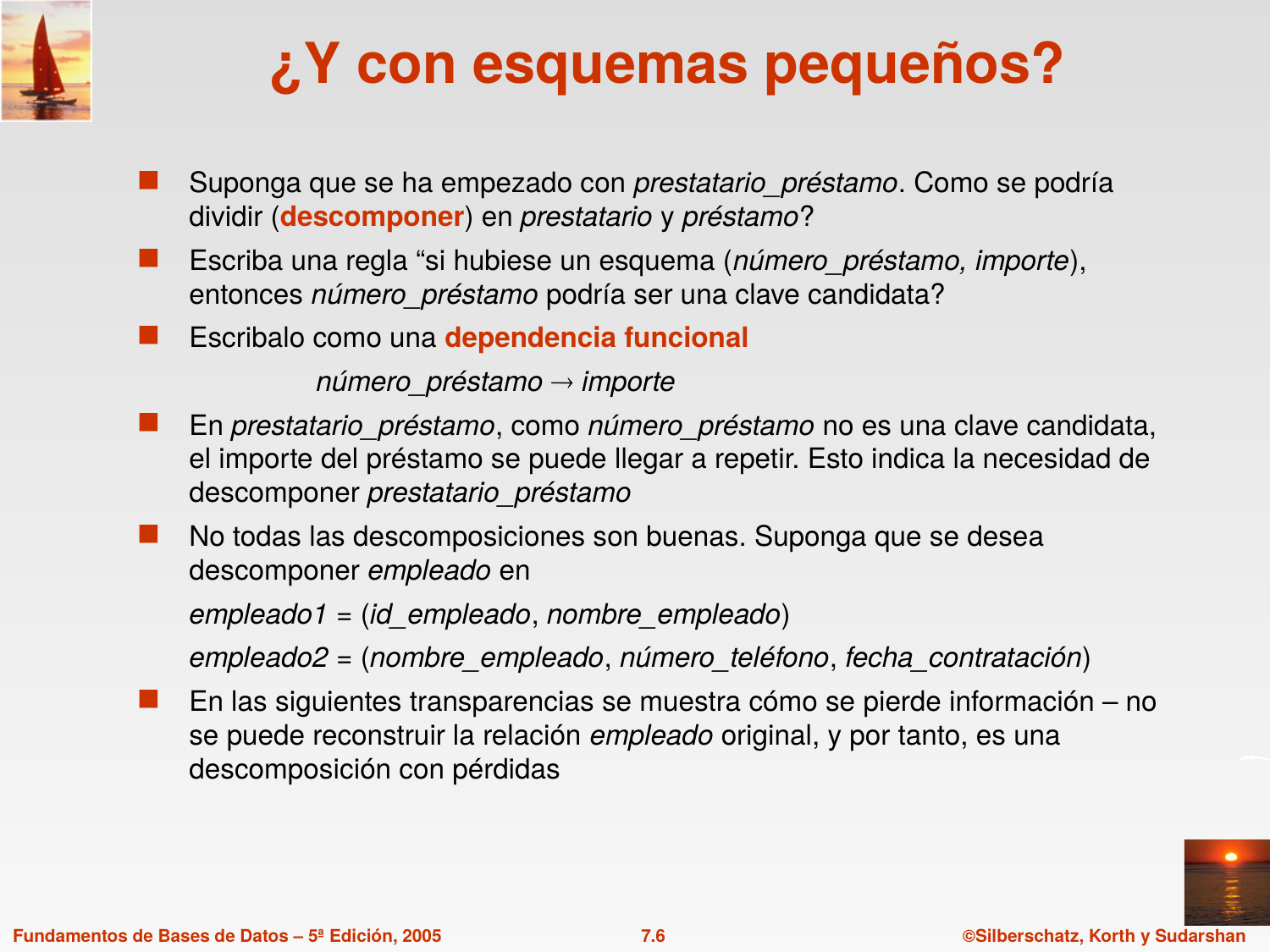

# ¿Y con esquemas pequeños?
Suponga que se ha empezado con prestatario_préstamo. Como se podría dividir (descomponer) en prestatario y préstamo?
Escriba una regla “si hubiese un esquema (número_préstamo, importe), entonces número_préstamo podría ser una clave candidata?
Escribalo como una dependencia funcional
		número_préstamo → importe
En prestatario_préstamo, como número_préstamo no es una clave candidata, el importe del préstamo se puede llegar a repetir. Esto indica la necesidad de descomponer prestatario_préstamo
No todas las descomposiciones son buenas. Suponga que se desea descomponer empleado en
	empleado1 = (id_empleado, nombre_empleado)
	empleado2 = (nombre_empleado, número_teléfono, fecha_contratación)
En las siguientes transparencias se muestra cómo se pierde información – no se puede reconstruir la relación empleado original, y por tanto, es una descomposición con pérdidas